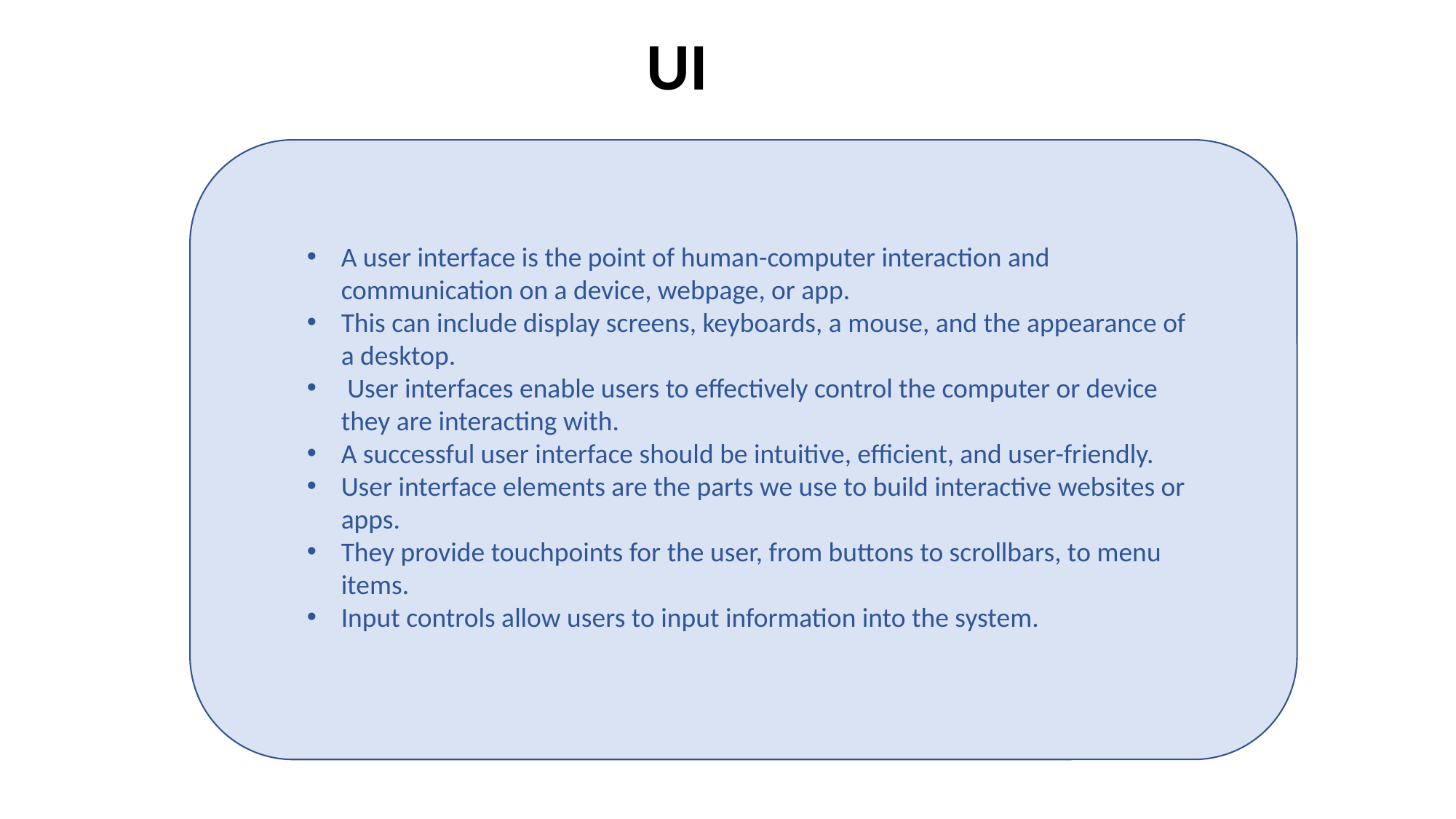

UI

A user interface is the point of human-computer interaction and communication on a device, webpage, or app.
This can include display screens, keyboards, a mouse, and the appearance of a desktop.
 User interfaces enable users to effectively control the computer or device they are interacting with.
A successful user interface should be intuitive, efficient, and user-friendly.
User interface elements are the parts we use to build interactive websites or apps.
They provide touchpoints for the user, from buttons to scrollbars, to menu items.
Input controls allow users to input information into the system.